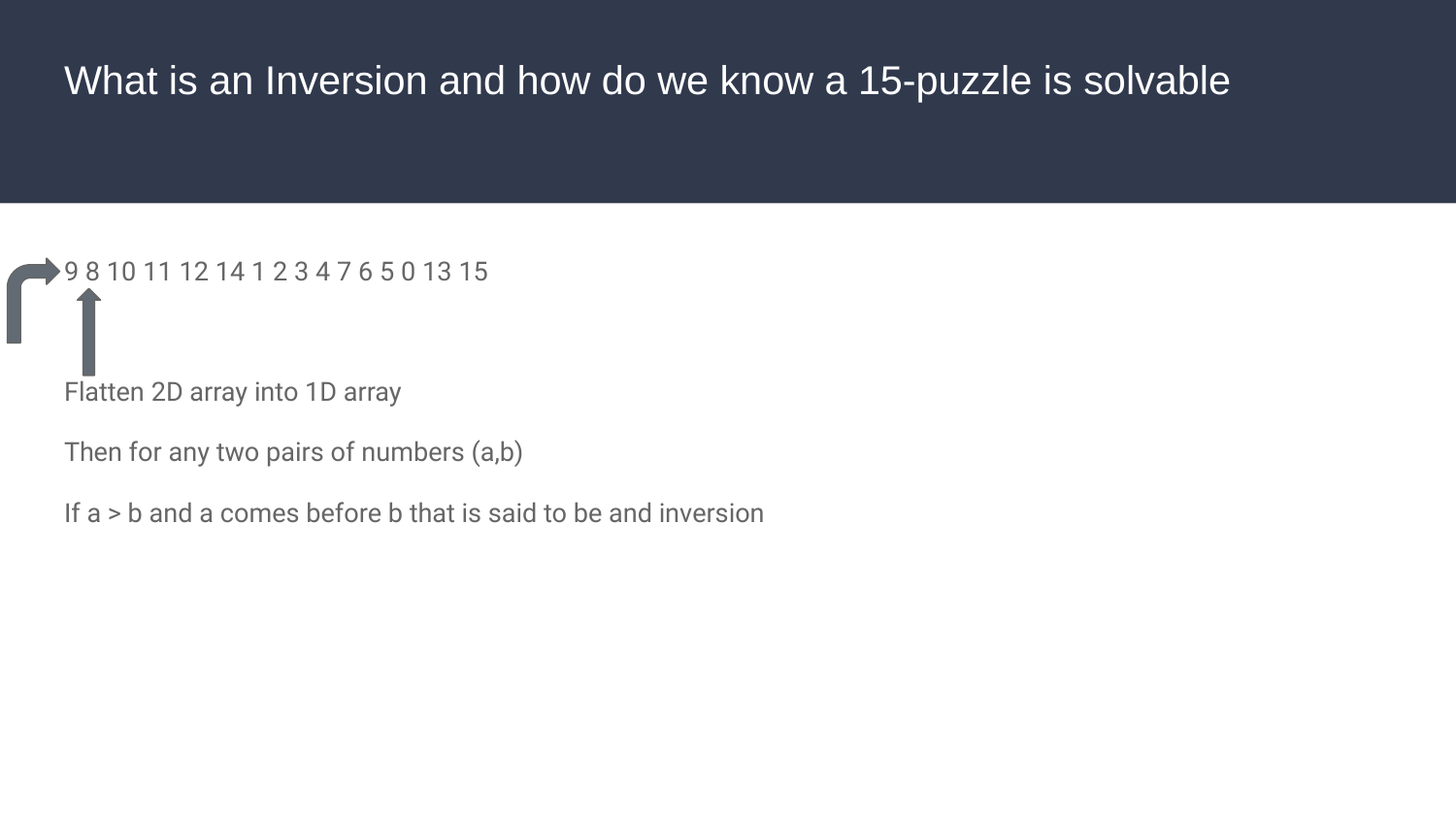

# What is an Inversion and how do we know a 15-puzzle is solvable
9 8 10 11 12 14 1 2 3 4 7 6 5 0 13 15

Flatten 2D array into 1D array
Then for any two pairs of numbers (a,b)
If a > b and a comes before b that is said to be and inversion